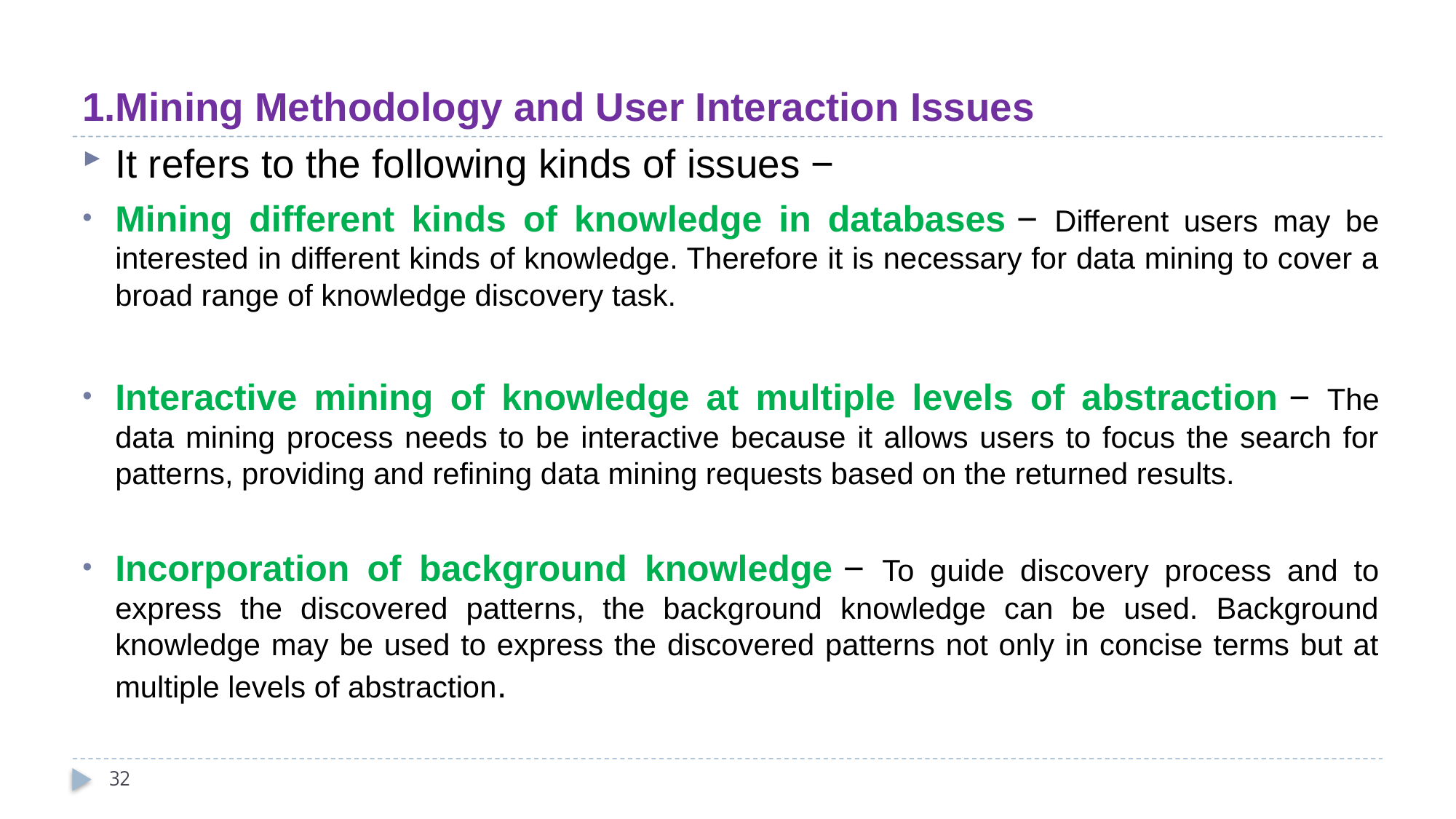

1.Mining Methodology and User Interaction Issues
It refers to the following kinds of issues −
Mining different kinds of knowledge in databases − Different users may be interested in different kinds of knowledge. Therefore it is necessary for data mining to cover a broad range of knowledge discovery task.

Interactive mining of knowledge at multiple levels of abstraction − The data mining process needs to be interactive because it allows users to focus the search for patterns, providing and refining data mining requests based on the returned results.

Incorporation of background knowledge − To guide discovery process and to express the discovered patterns, the background knowledge can be used. Background knowledge may be used to express the discovered patterns not only in concise terms but at multiple levels of abstraction.
32